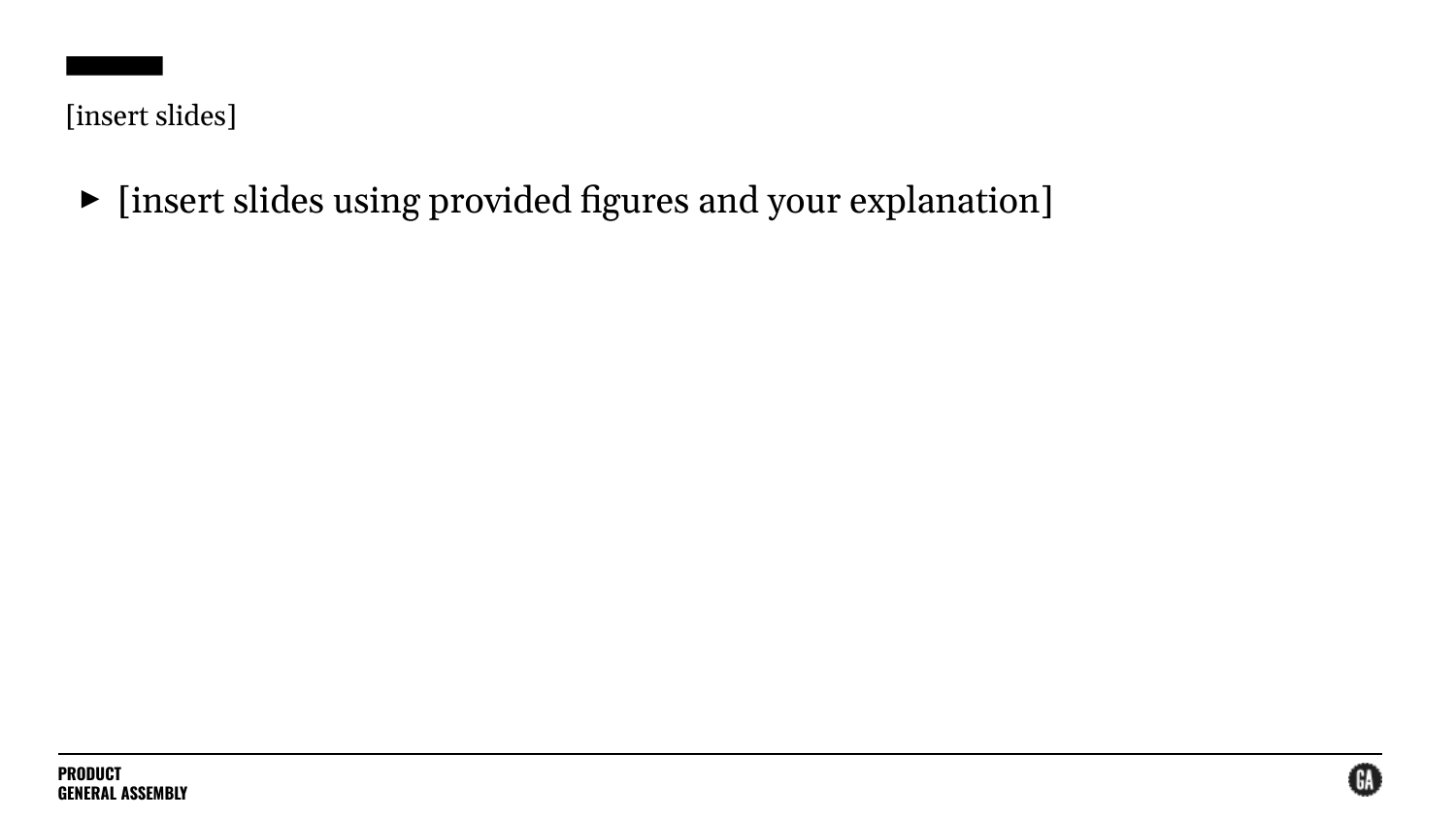

# [insert slides]
[insert slides using provided figures and your explanation]